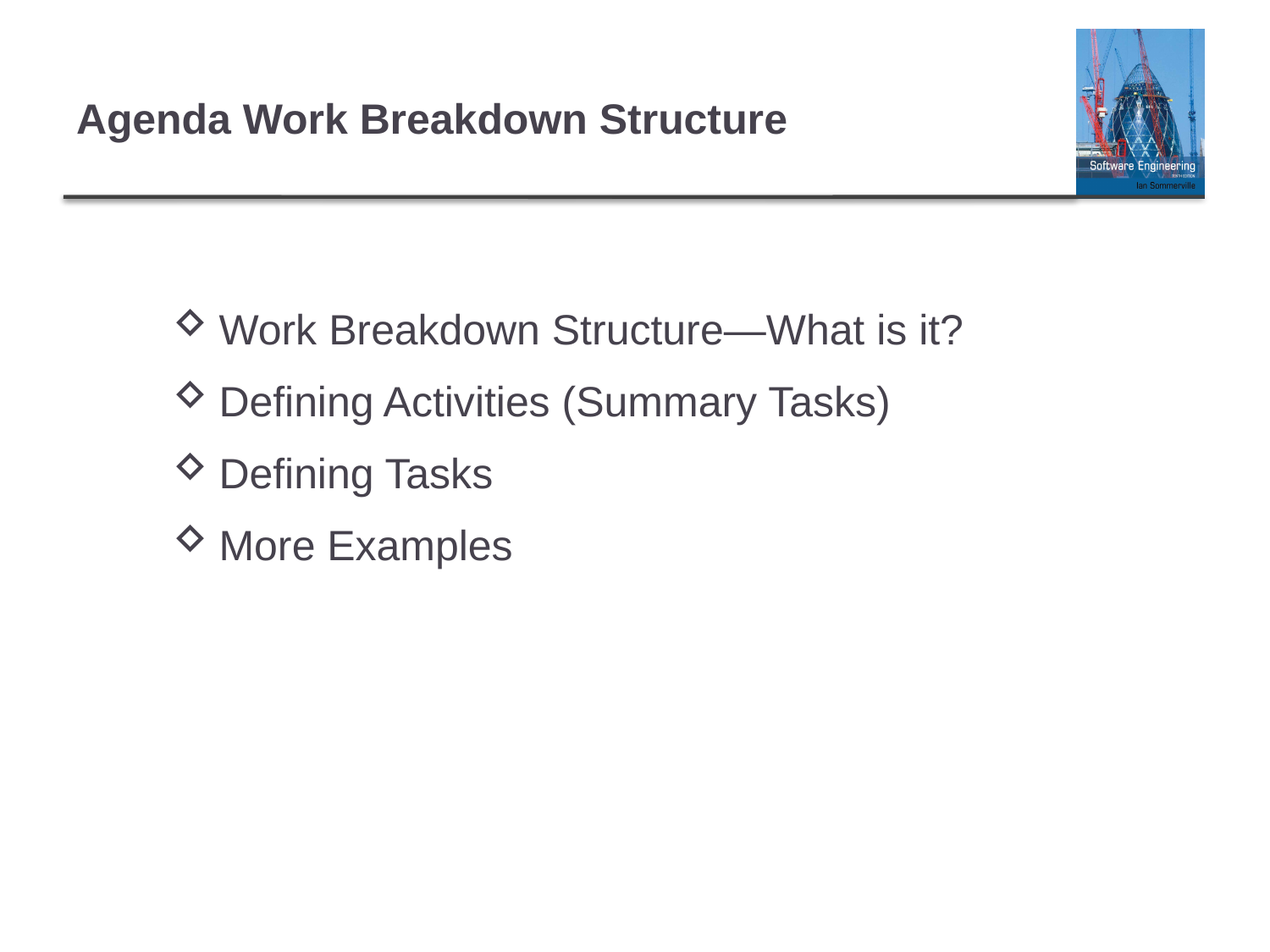

# Agenda Work Breakdown Structure
Work Breakdown Structure—What is it?
Defining Activities (Summary Tasks)
Defining Tasks
More Examples